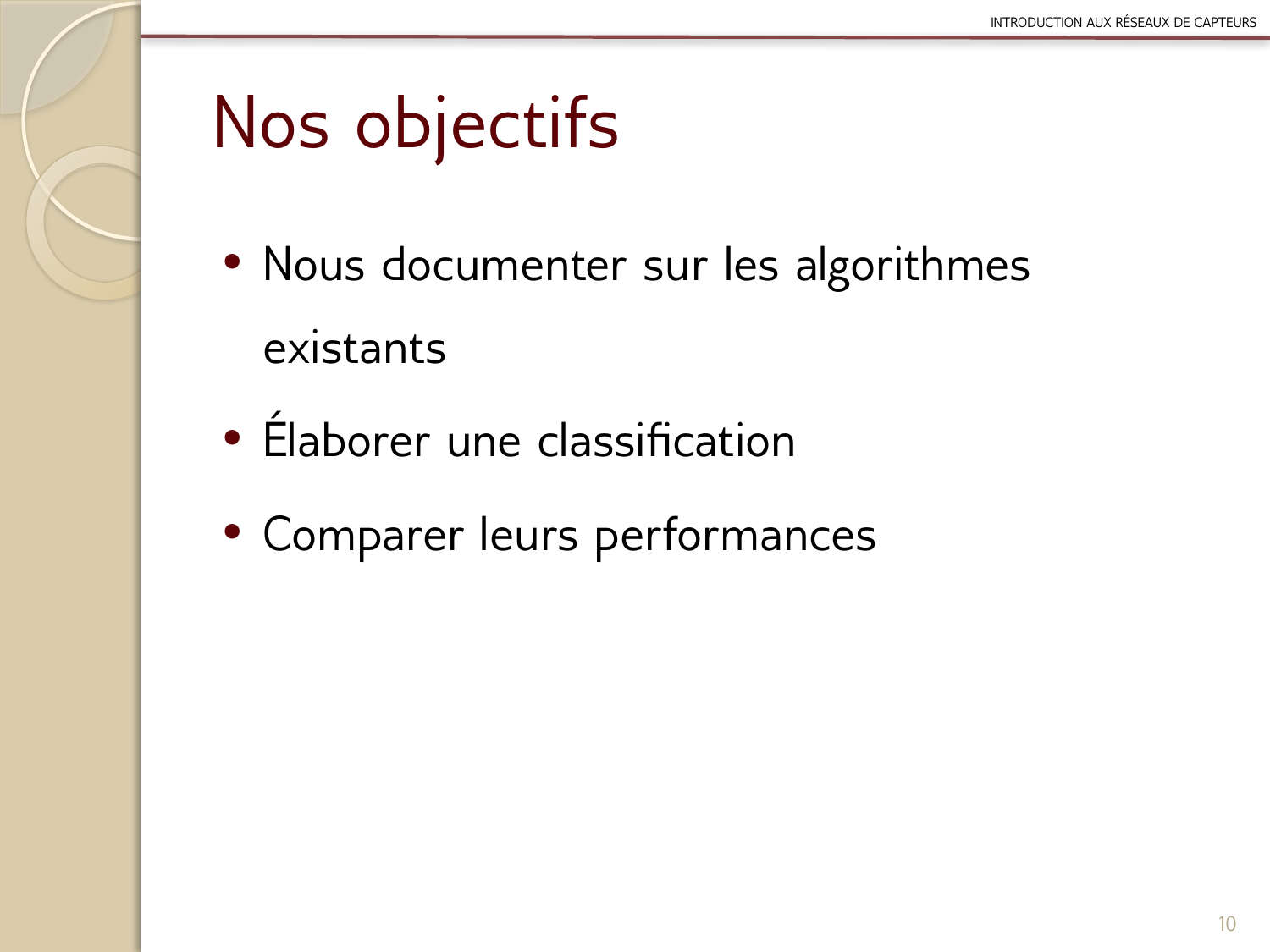

Introduction aux réseaux de capteurs
# Nos objectifs
Nous documenter sur les algorithmes existants
Élaborer une classification
Comparer leurs performances
10